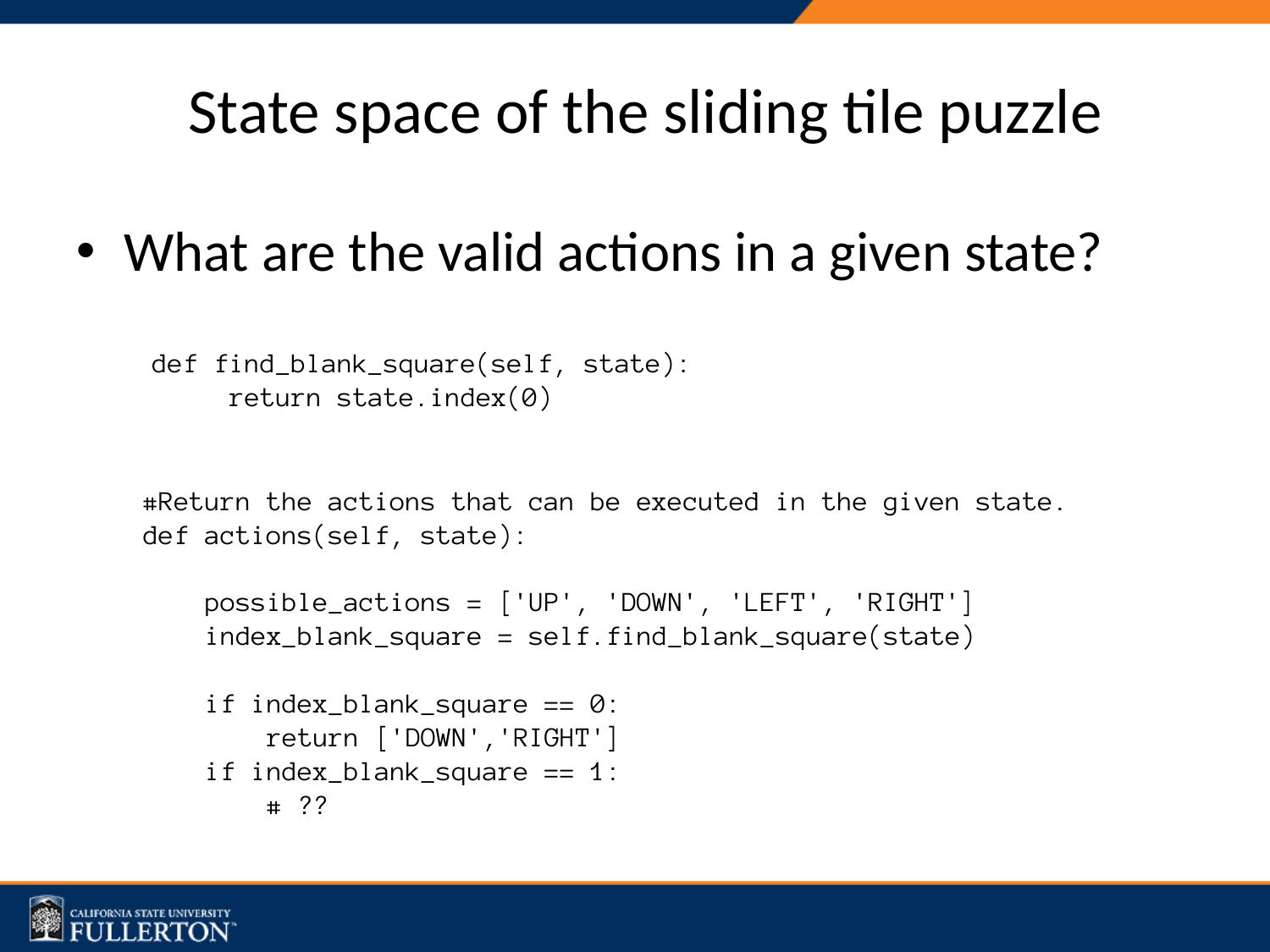

# State space of the sliding tile puzzle
What are the valid actions in a given state?

def find_blank_square(self, state):
     return state.index(0)

#Return the actions that can be executed in the given state.
def actions(self, state):
    possible_actions = ['UP', 'DOWN', 'LEFT', 'RIGHT']
    index_blank_square = self.find_blank_square(state)
    if index_blank_square == 0:
        return ['DOWN','RIGHT']
    if index_blank_square == 1:
        # ??